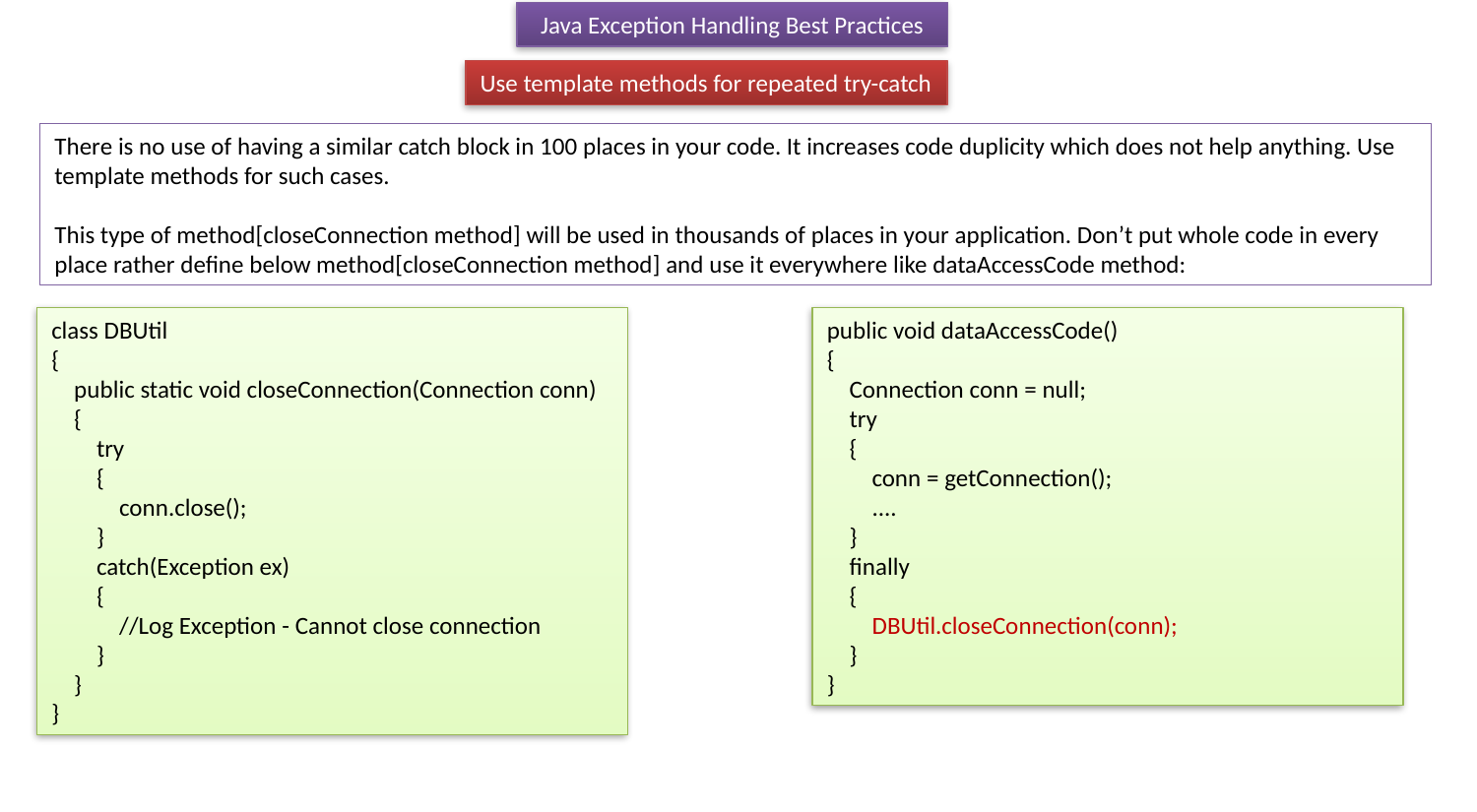

Java Exception Handling Best Practices
Use template methods for repeated try-catch
There is no use of having a similar catch block in 100 places in your code. It increases code duplicity which does not help anything. Use template methods for such cases.

This type of method[closeConnection method] will be used in thousands of places in your application. Don’t put whole code in every place rather define below method[closeConnection method] and use it everywhere like dataAccessCode method:
class DBUtil
{
    public static void closeConnection(Connection conn)
    {
        try
        {
            conn.close();
        }
        catch(Exception ex)
        {
            //Log Exception - Cannot close connection
        }
    }
}
public void dataAccessCode()
{
    Connection conn = null;
    try
    {
        conn = getConnection();
        ....
    }
    finally
    {
        DBUtil.closeConnection(conn);
    }
}